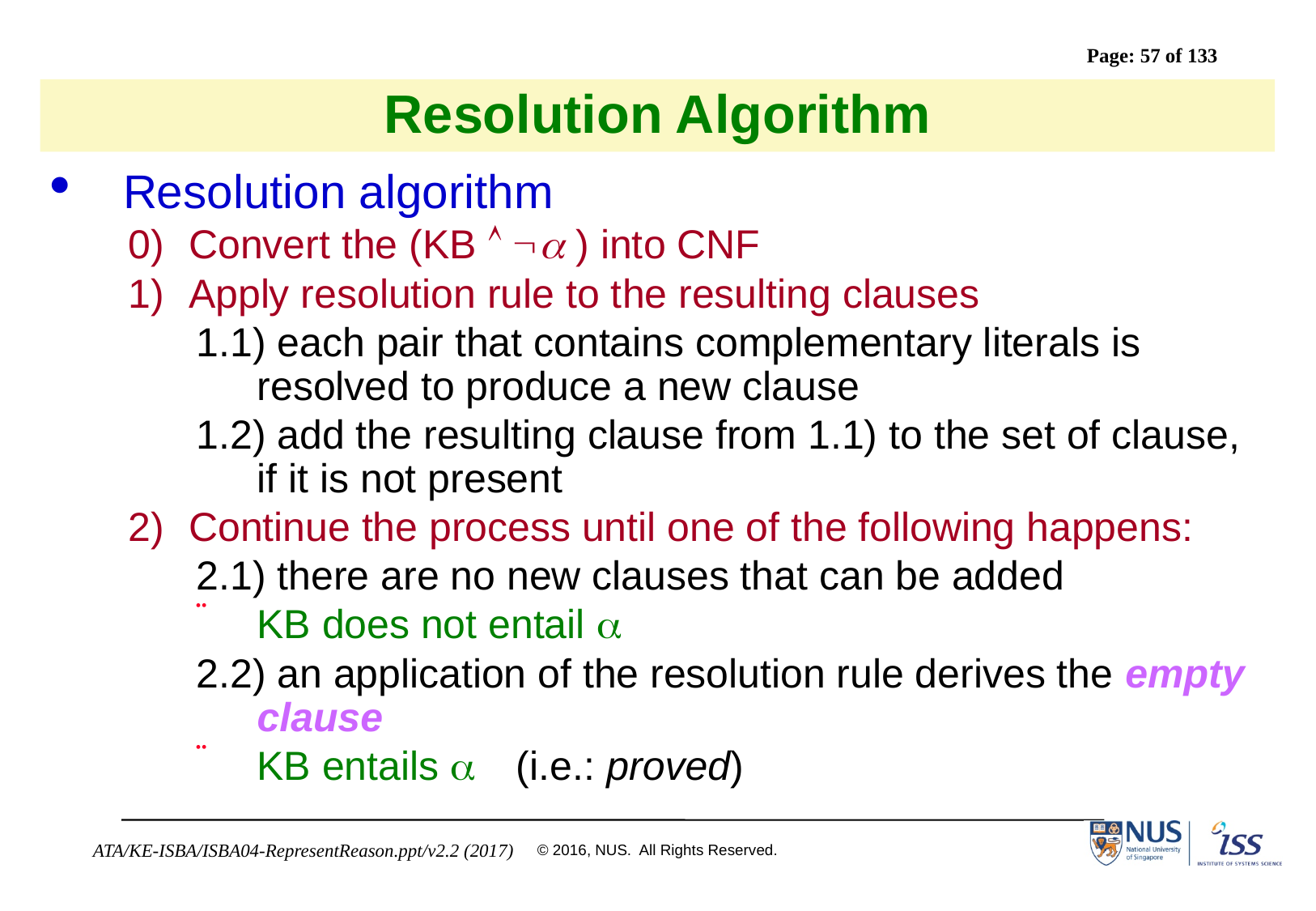

# Resolution Algorithm
Resolution algorithm
0) 	Convert the (KB ∧ ¬α ) into CNF
Apply resolution rule to the resulting clauses
1.1) each pair that contains complementary literals is resolved to produce a new clause
1.2) add the resulting clause from 1.1) to the set of clause, if it is not present
Continue the process until one of the following happens:
2.1) there are no new clauses that can be added
KB does not entail α
2.2) an application of the resolution rule derives the empty clause
KB entails α  (i.e.: proved)